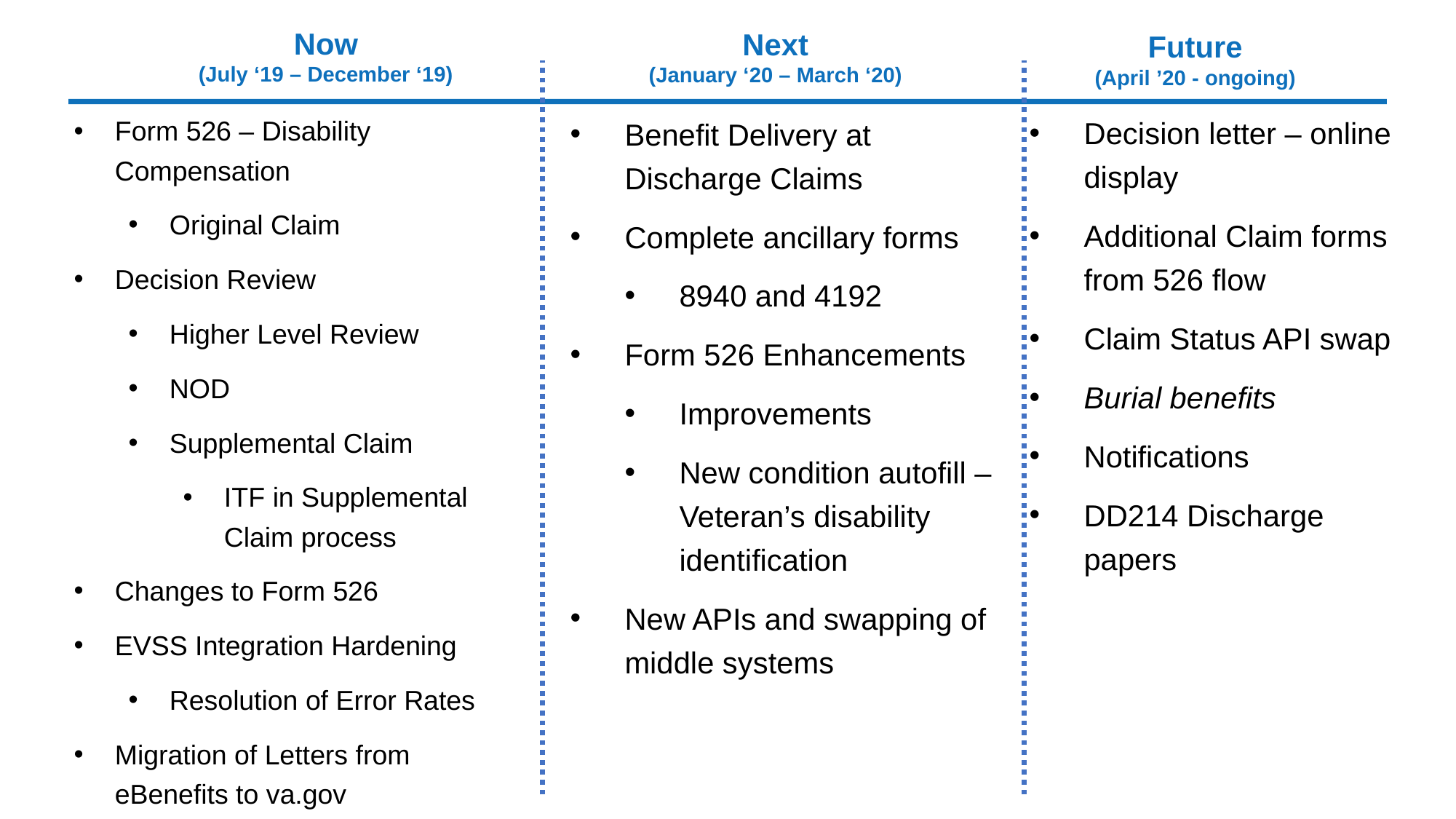

Now
(July ‘19 – December ‘19)
Next
(January ‘20 – March ‘20)
Future
(April ’20 - ongoing)

Decision letter – online display
Additional Claim forms from 526 flow
Claim Status API swap
Burial benefits
Notifications
DD214 Discharge papers

Form 526 – Disability Compensation
Original Claim
Decision Review
Higher Level Review
NOD
Supplemental Claim
ITF in Supplemental Claim process
Changes to Form 526
EVSS Integration Hardening
Resolution of Error Rates
Migration of Letters from eBenefits to va.gov

Benefit Delivery at Discharge Claims
Complete ancillary forms
8940 and 4192
Form 526 Enhancements
Improvements
New condition autofill – Veteran’s disability identification
New APIs and swapping of middle systems